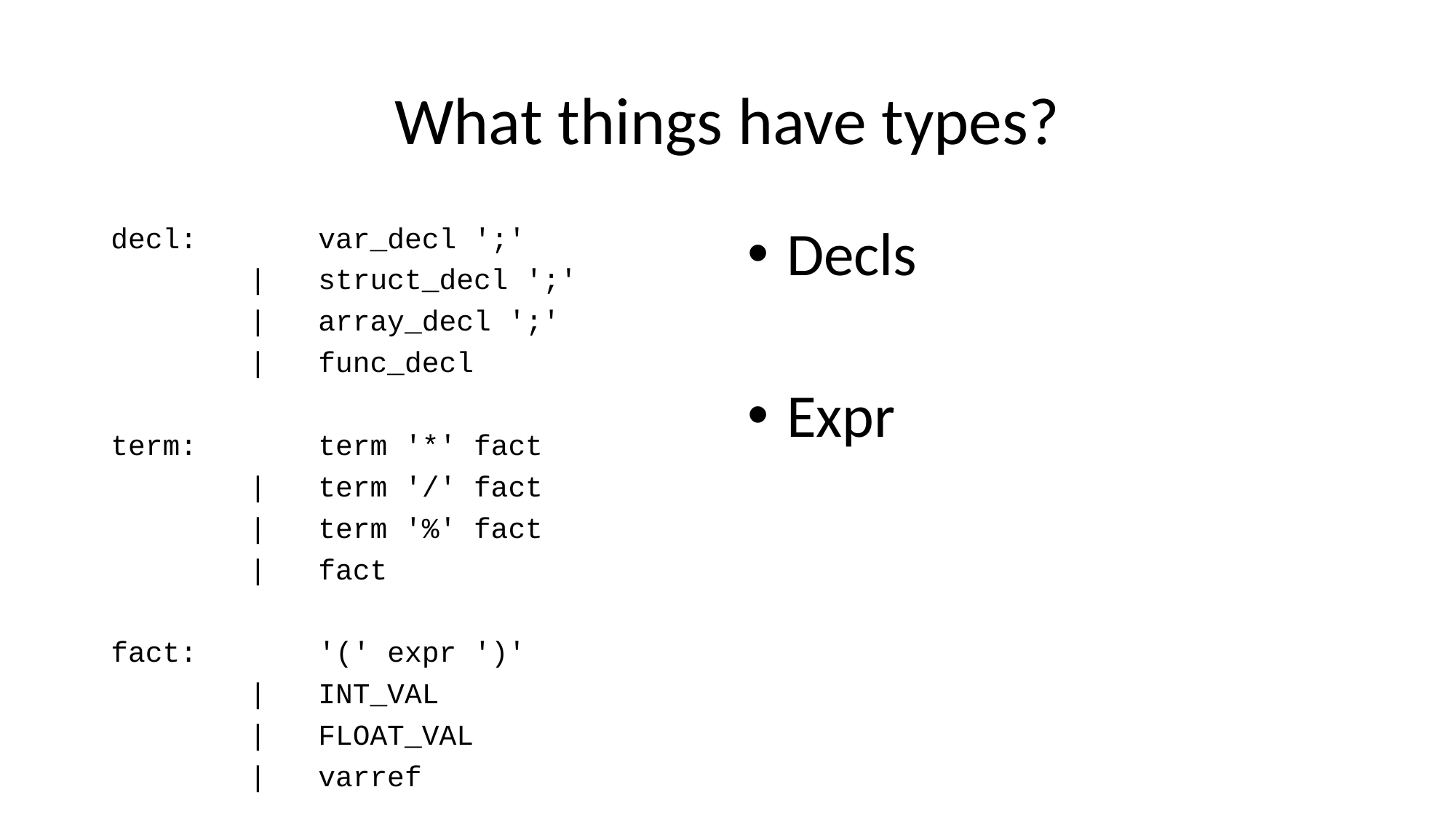

# What things have types?
decl:       var_decl ';'
        |   struct_decl ';'
        |   array_decl ';'
        |   func_decl

term:       term '*' fact
        |   term '/' fact
        |   term '%' fact
        |   fact

fact:       '(' expr ')'
        |   INT_VAL
        |   FLOAT_VAL
        |   varref

Decls

Expr